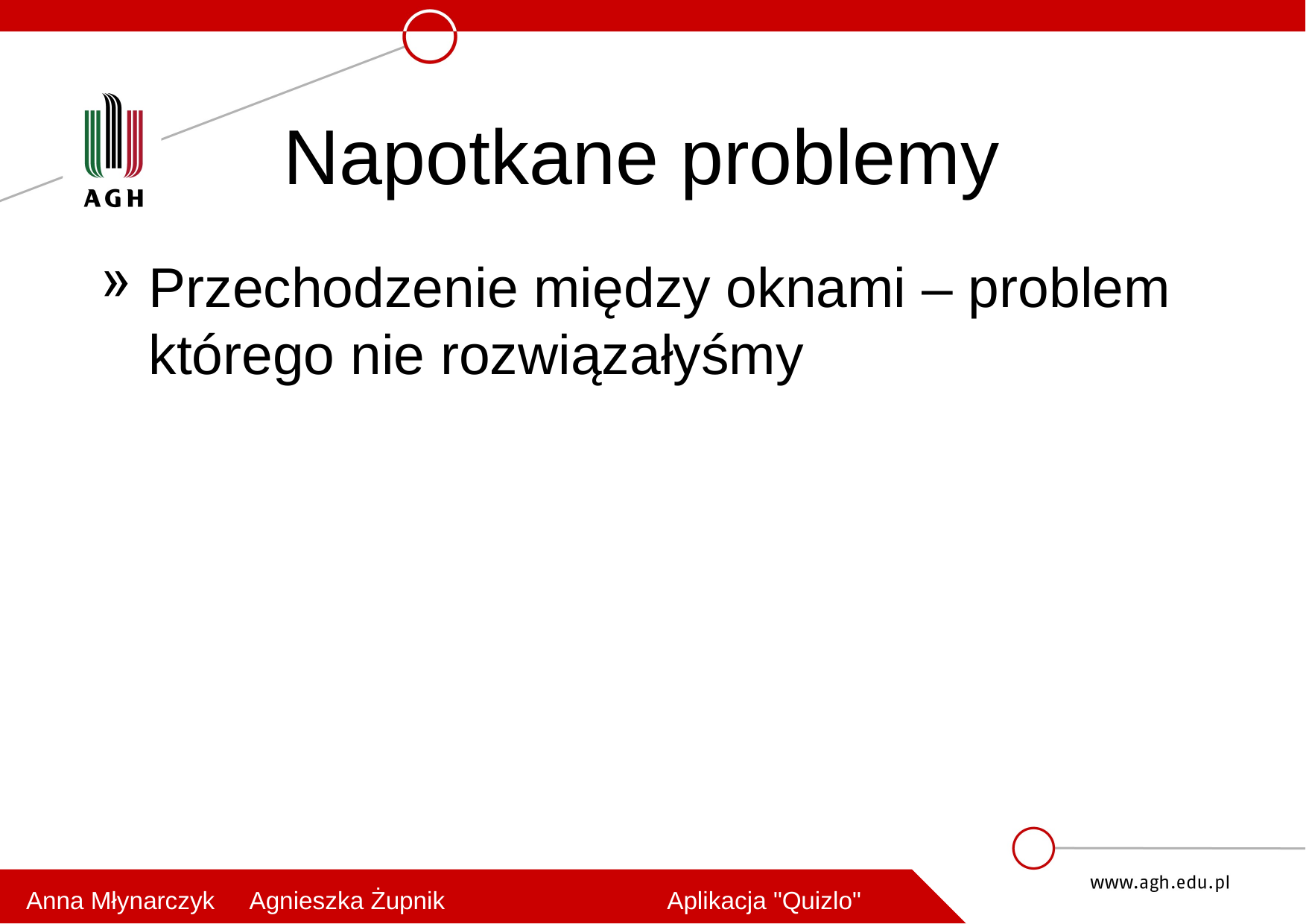

# Napotkane problemy
Przechodzenie między oknami – problem którego nie rozwiązałyśmy

Anna Młynarczyk     Agnieszka Żupnik                      Aplikacja "Quizlo"

Anna Młynarczyk     Agnieszka Żupnik                          Aplikacja "Quizlo"